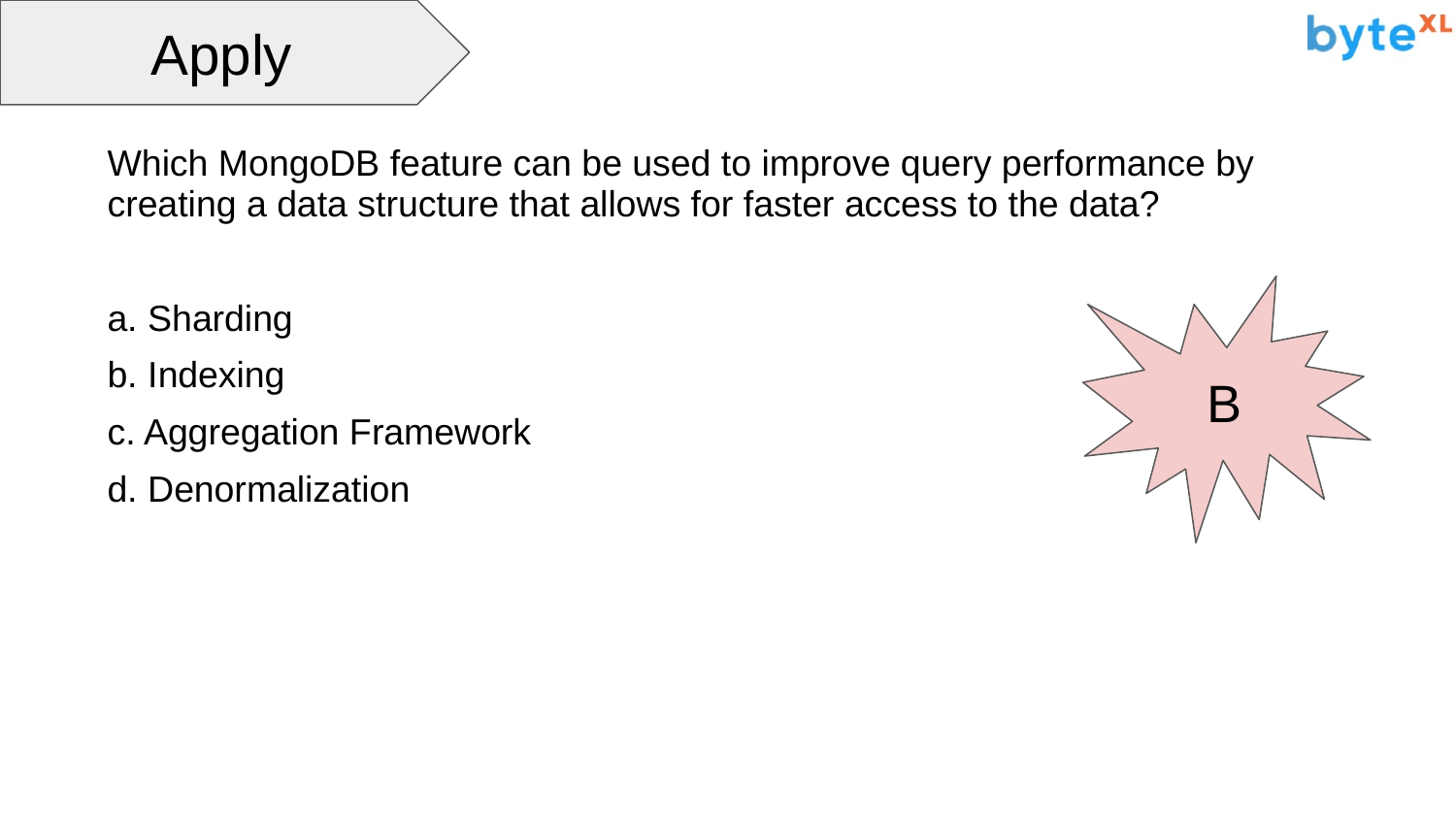

Apply
Which MongoDB feature can be used to improve query performance by creating a data structure that allows for faster access to the data?

a. Sharding
b. Indexing
c. Aggregation Framework
d. Denormalization

B